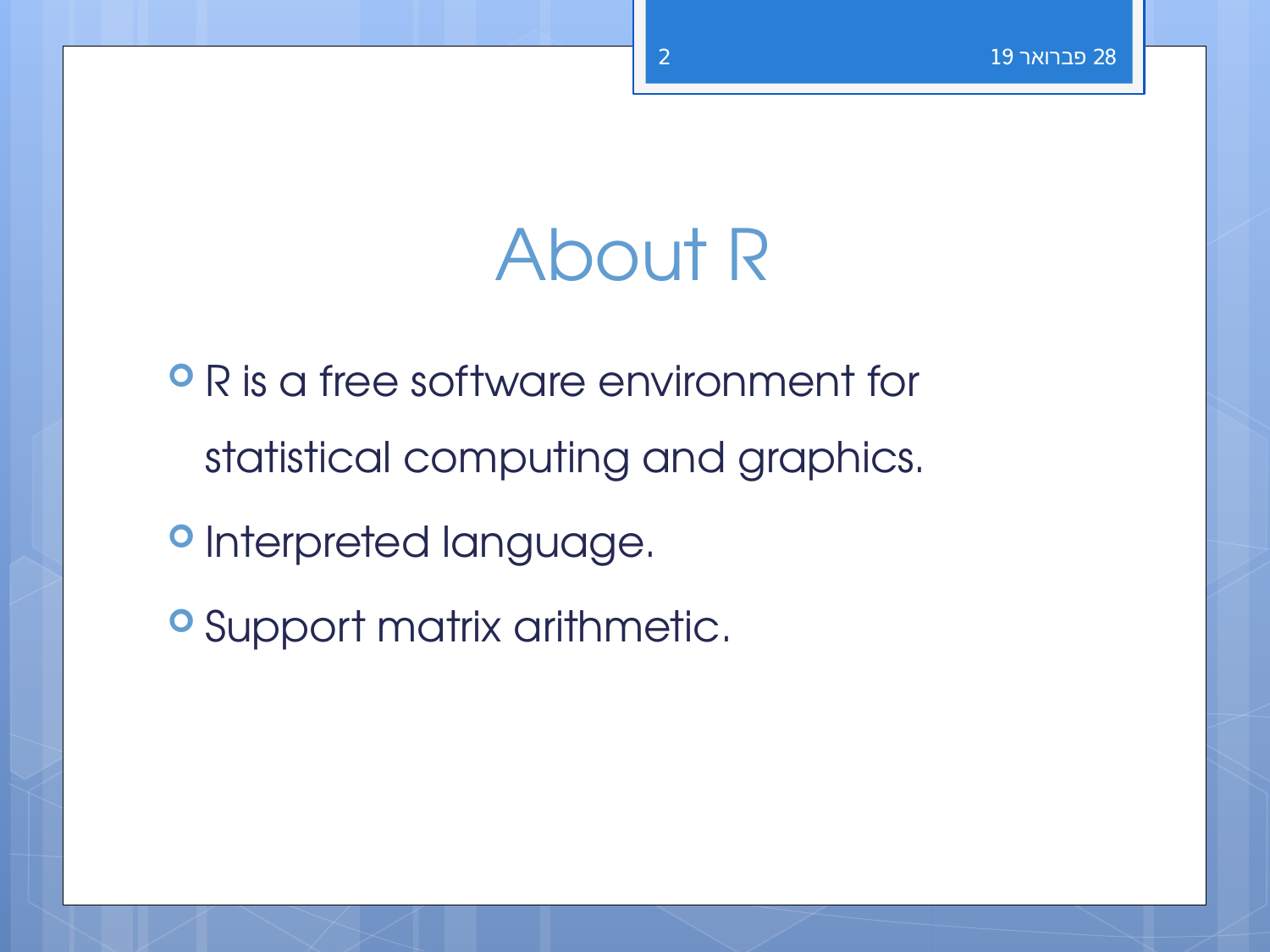

2
28 פברואר 19
# About R
R is a free software environment for statistical computing and graphics.
Interpreted language.
Support matrix arithmetic.